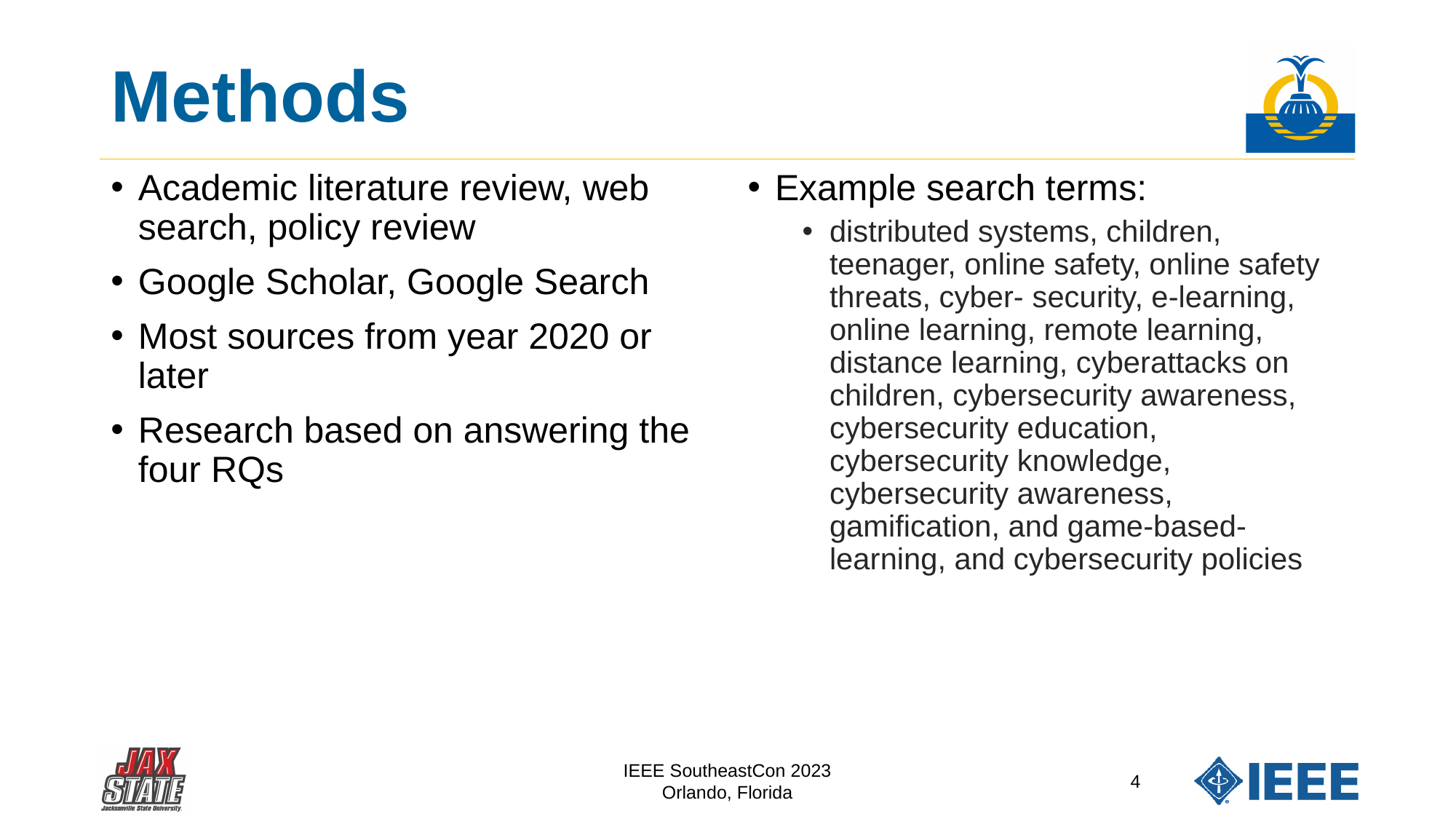

# Methods
Academic literature review, web search, policy review
Google Scholar, Google Search
Most sources from year 2020 or later
Research based on answering the four RQs
Example search terms:
distributed systems, children, teenager, online safety, online safety threats, cyber- security, e-learning, online learning, remote learning, distance learning, cyberattacks on children, cybersecurity awareness, cybersecurity education, cybersecurity knowledge, cybersecurity awareness, gamification, and game-based-learning, and cybersecurity policies
IEEE SoutheastCon 2023
Orlando, Florida
4